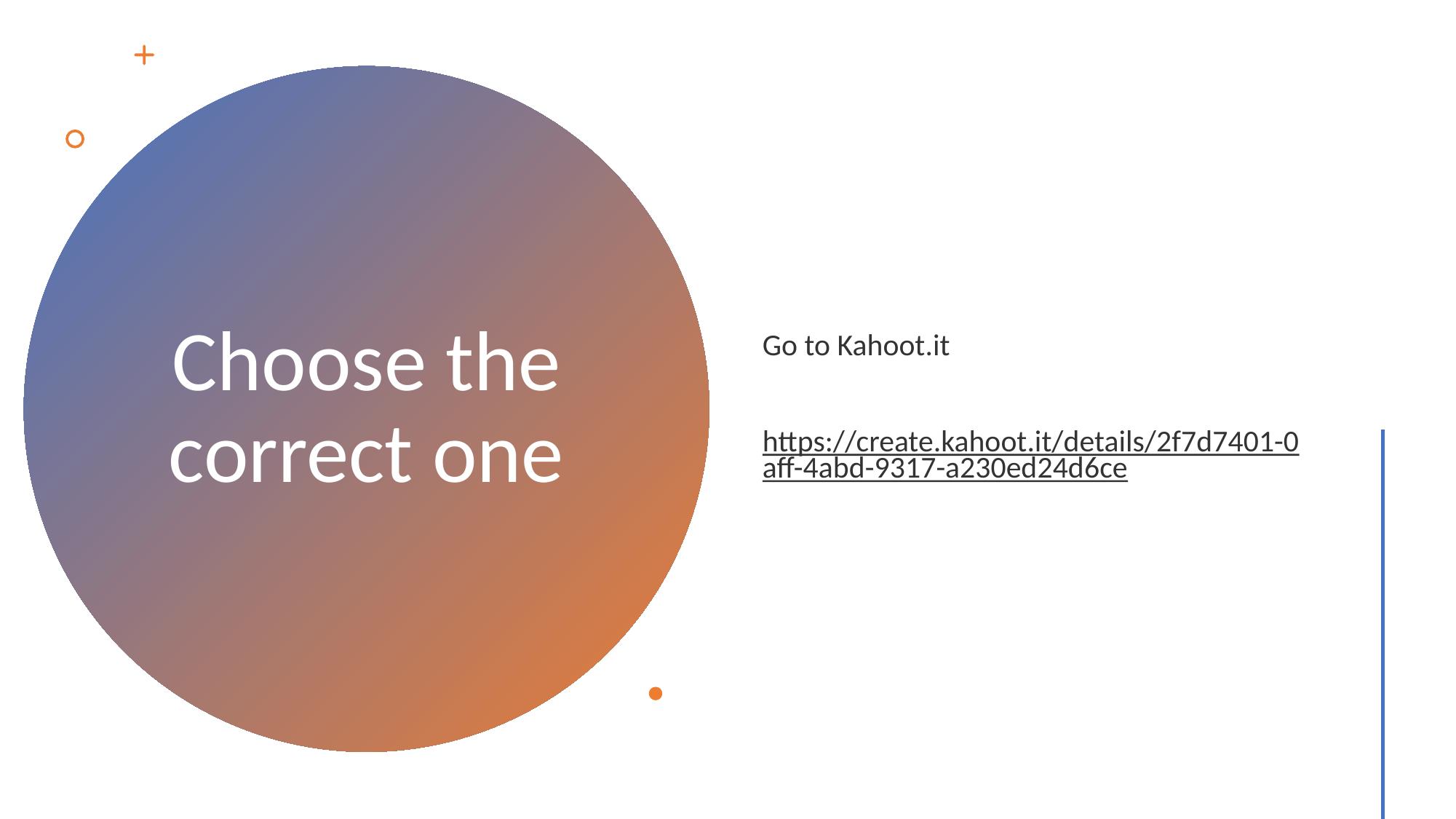

Go to Kahoot.it

https://create.kahoot.it/details/2f7d7401-0aff-4abd-9317-a230ed24d6ce

# Choose the correct one